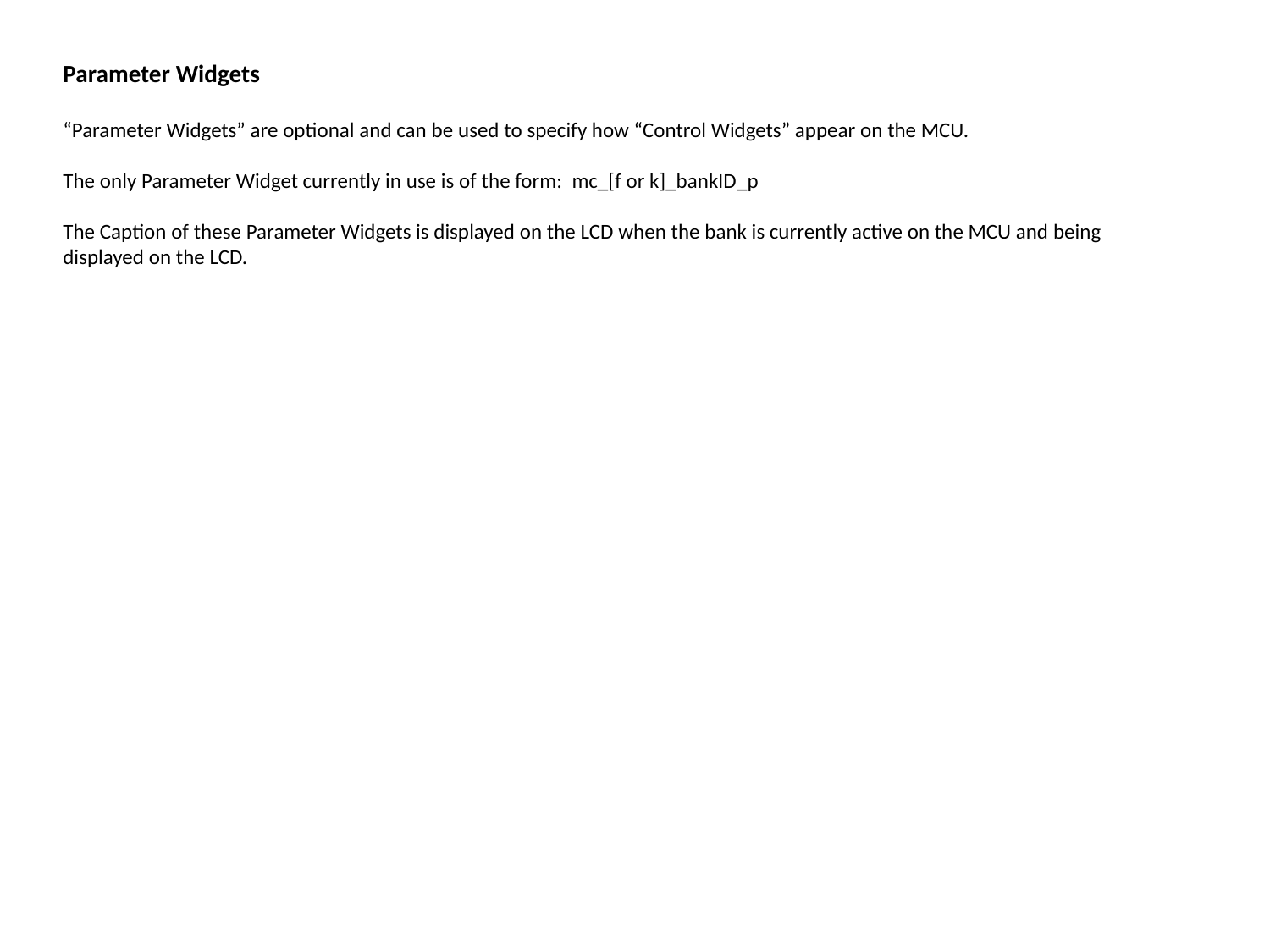

Parameter Widgets

“Parameter Widgets” are optional and can be used to specify how “Control Widgets” appear on the MCU.

The only Parameter Widget currently in use is of the form:  mc_[f or k]_bankID_p

The Caption of these Parameter Widgets is displayed on the LCD when the bank is currently active on the MCU and being displayed on the LCD.